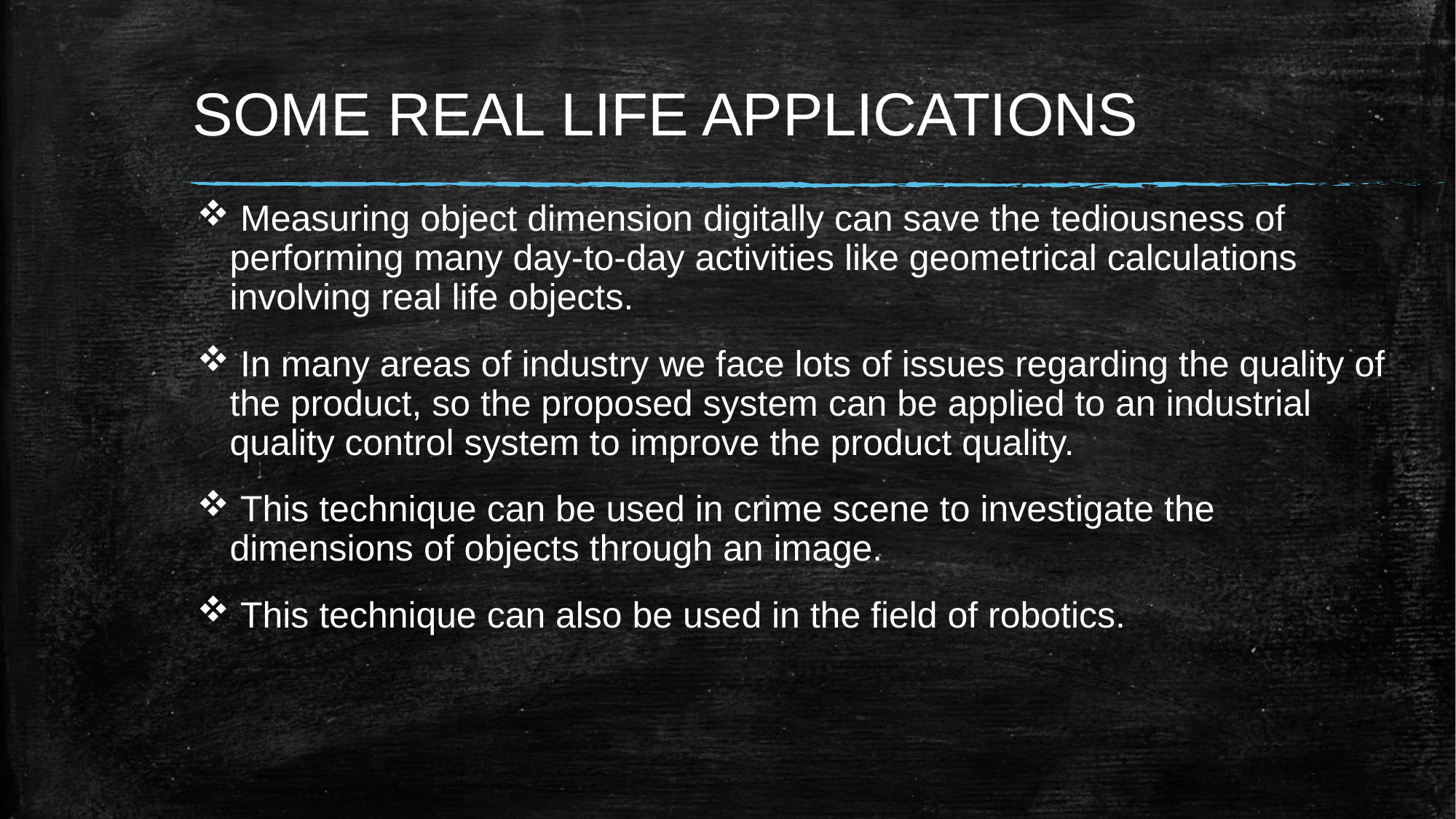

# SOME REAL LIFE APPLICATIONS
 Measuring object dimension digitally can save the tediousness of performing many day-to-day activities like geometrical calculations involving real life objects.
 In many areas of industry we face lots of issues regarding the quality of the product, so the proposed system can be applied to an industrial quality control system to improve the product quality.
 This technique can be used in crime scene to investigate the          dimensions of objects through an image.
 This technique can also be used in the field of robotics.